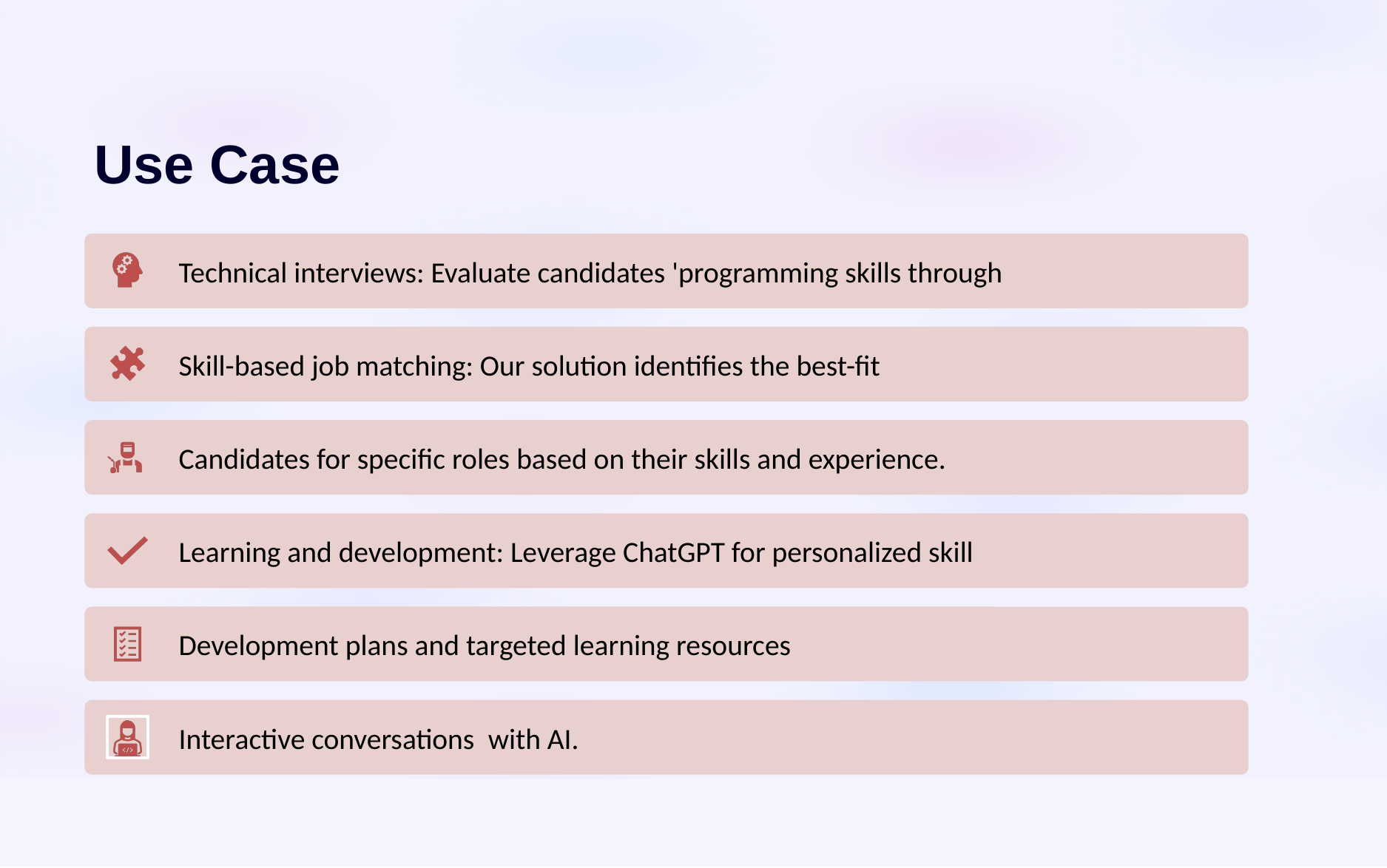

# Use Case
Technical interviews: Evaluate candidates 'programming skills through
Skill-based job matching: Our solution identifies the best-fit
Candidates for specific roles based on their skills and experience.
Learning and development: Leverage ChatGPT for personalized skill
Development plans and targeted learning resources
Interactive conversations  with AI.